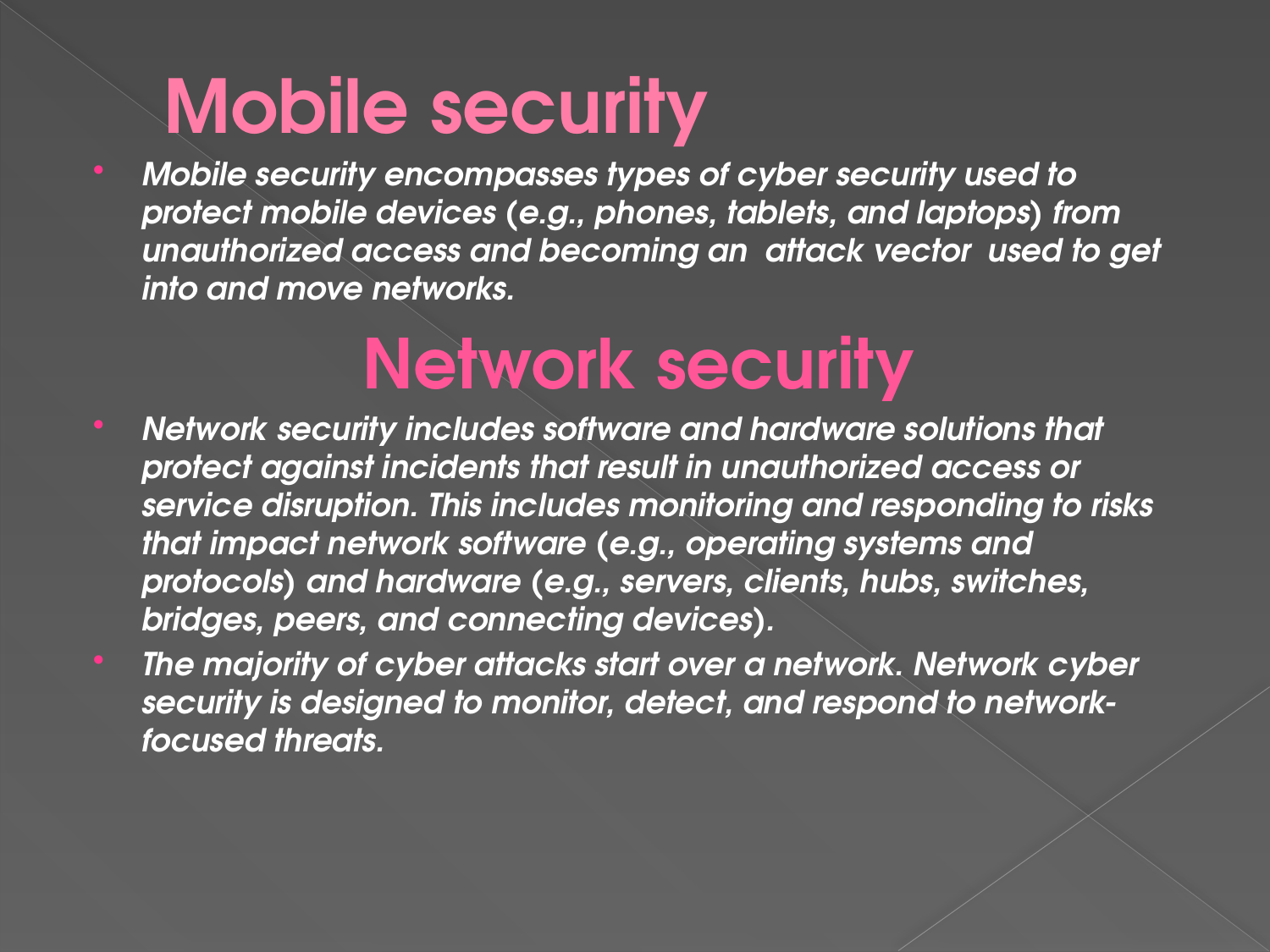

# Mobile security
Mobile security encompasses types of cyber security used to protect mobile devices (e.g., phones, tablets, and laptops) from unauthorized access and becoming an  attack vector  used to get into and move networks.
 Network security
Network security includes software and hardware solutions that protect against incidents that result in unauthorized access or service disruption. This includes monitoring and responding to risks that impact network software (e.g., operating systems and protocols) and hardware (e.g., servers, clients, hubs, switches, bridges, peers, and connecting devices).
The majority of cyber attacks start over a network. Network cyber security is designed to monitor, detect, and respond to network-focused threats.